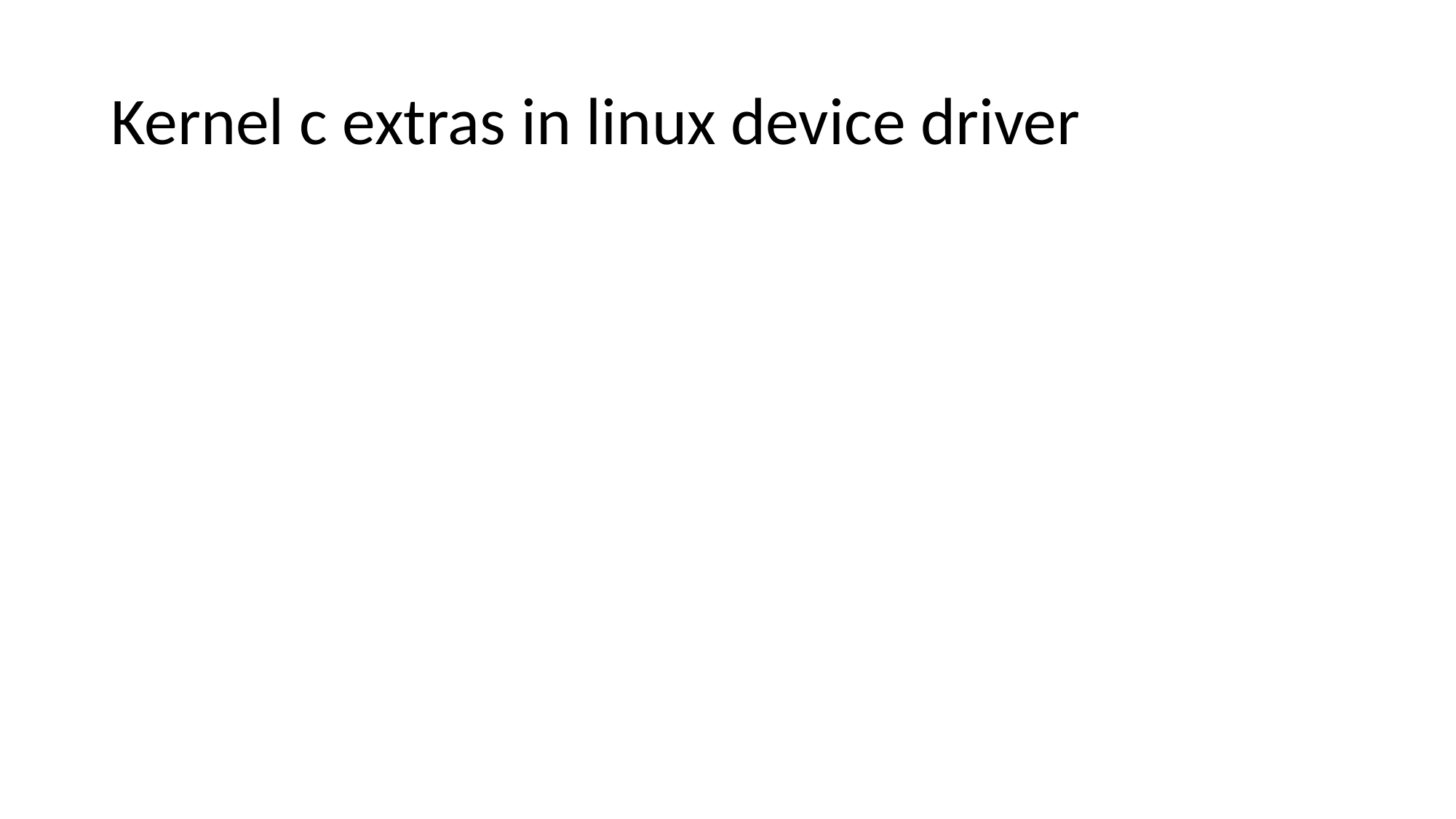

# Kernel c extras in linux device driver